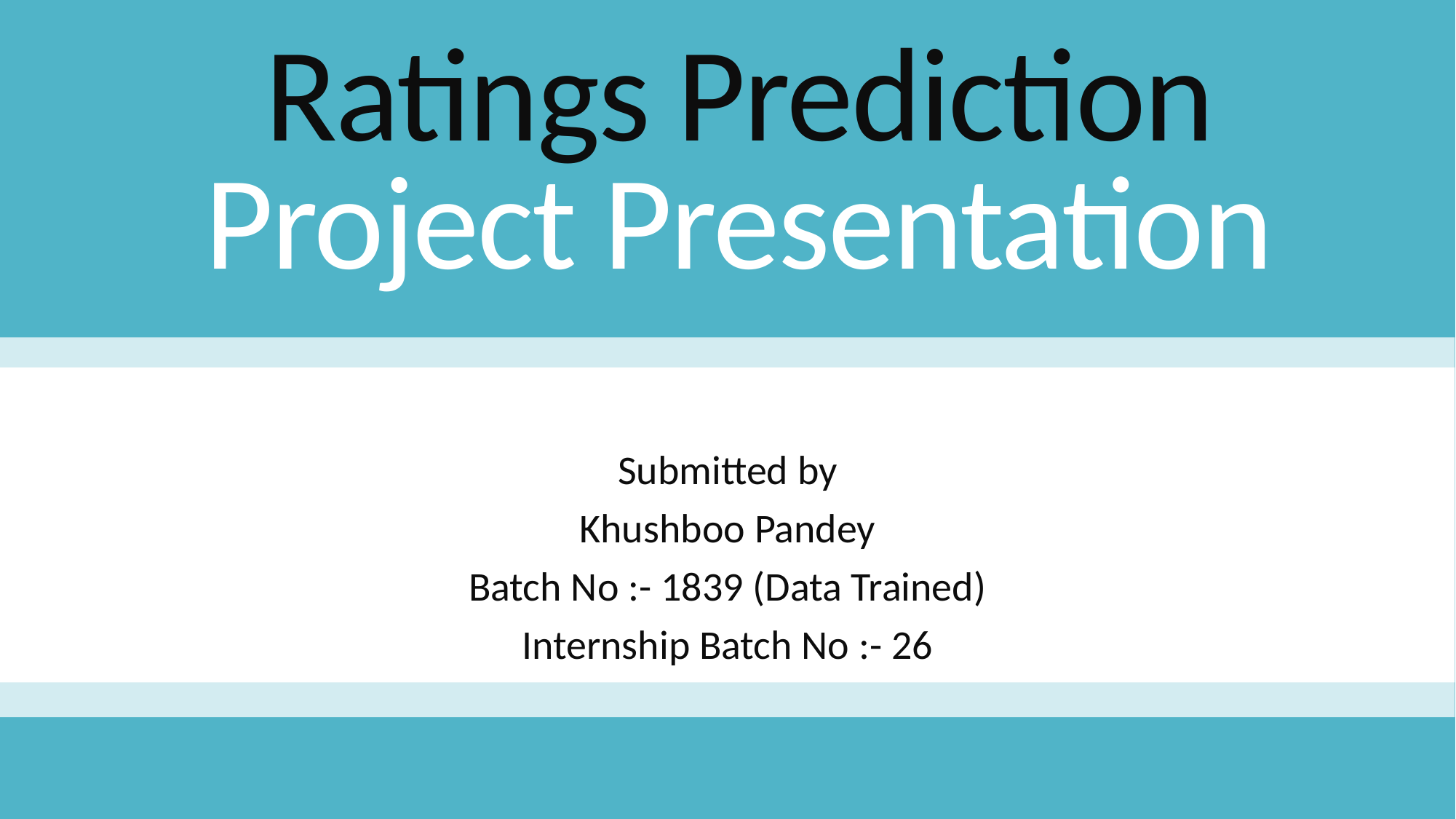

# Ratings Prediction Project Presentation
Submitted by
Khushboo Pandey
Batch No :- 1839 (Data Trained)
Internship Batch No :- 26